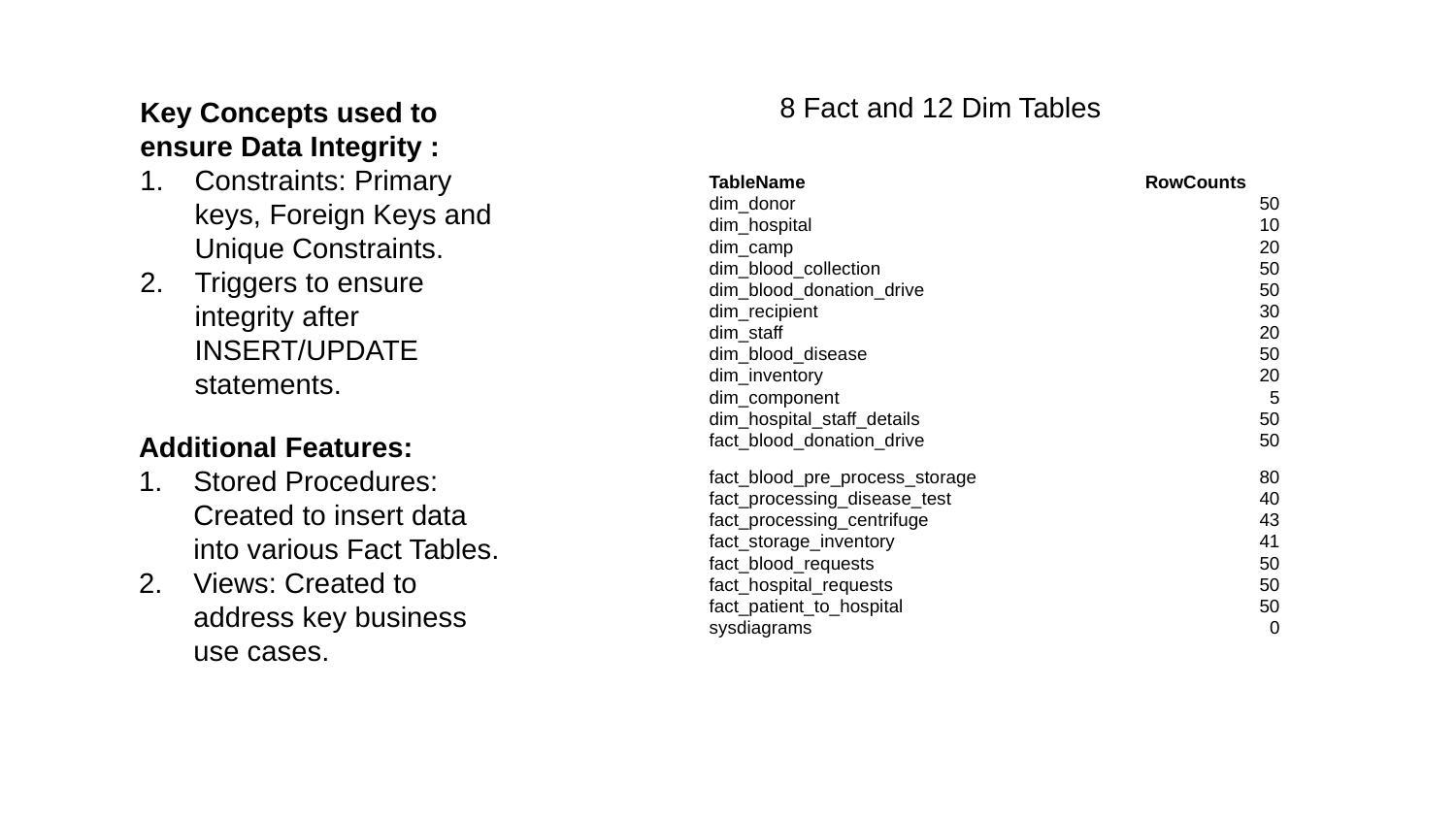

8 Fact and 12 Dim Tables
Key Concepts used to ensure Data Integrity :
Constraints: Primary keys, Foreign Keys and Unique Constraints.
Triggers to ensure integrity after INSERT/UPDATE statements.
| TableName | RowCounts |
| --- | --- |
| dim\_donor | 50 |
| dim\_hospital | 10 |
| dim\_camp | 20 |
| dim\_blood\_collection | 50 |
| dim\_blood\_donation\_drive | 50 |
| dim\_recipient | 30 |
| dim\_staff | 20 |
| dim\_blood\_disease | 50 |
| dim\_inventory | 20 |
| dim\_component | 5 |
| dim\_hospital\_staff\_details | 50 |
| fact\_blood\_donation\_drive | 50 |
| fact\_blood\_pre\_process\_storage | 80 |
| fact\_processing\_disease\_test | 40 |
| fact\_processing\_centrifuge | 43 |
| fact\_storage\_inventory | 41 |
| fact\_blood\_requests | 50 |
| fact\_hospital\_requests | 50 |
| fact\_patient\_to\_hospital | 50 |
| sysdiagrams | 0 |
Additional Features:
Stored Procedures: Created to insert data into various Fact Tables.
Views: Created to address key business use cases.